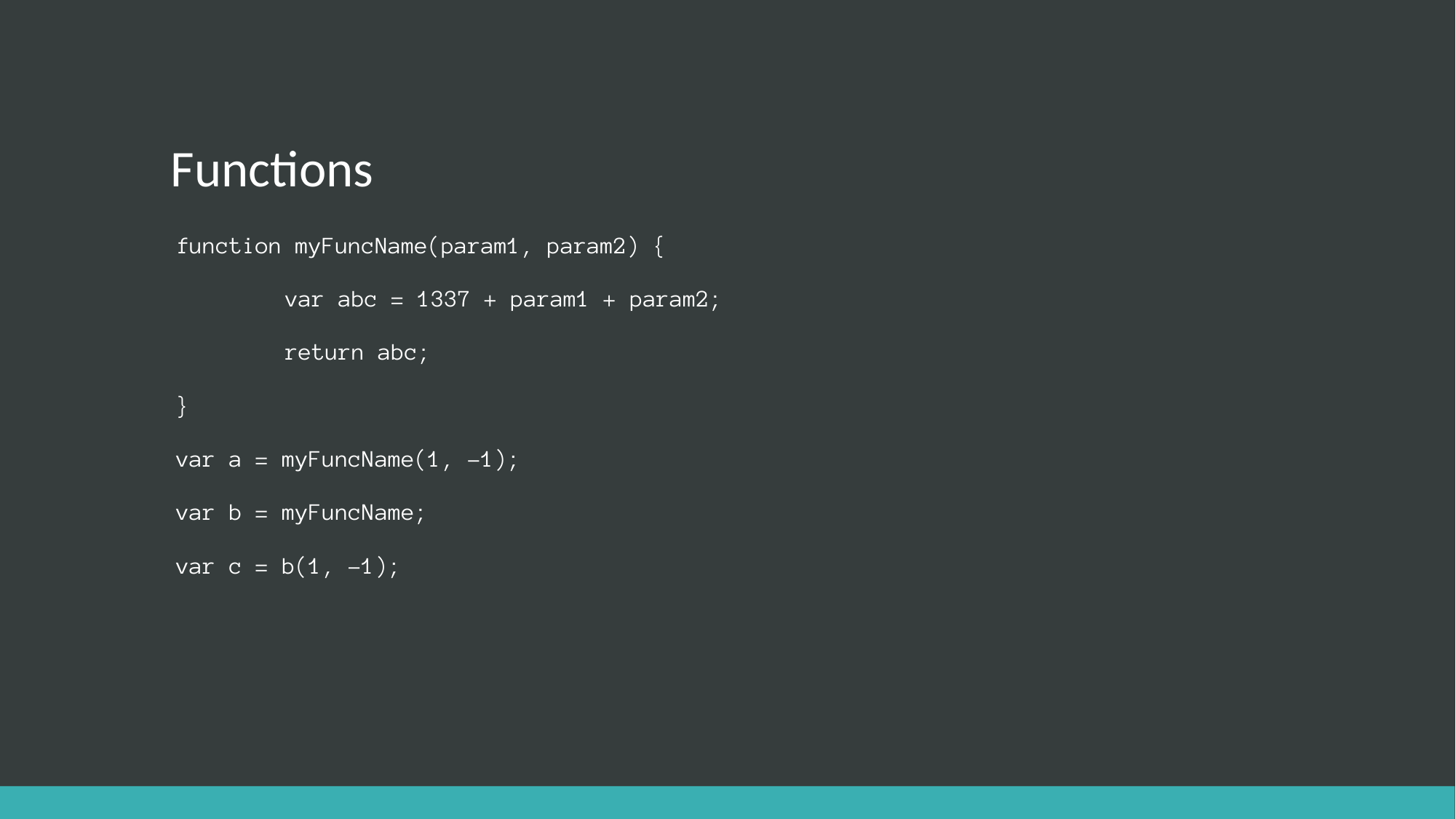

# Functions
function myFuncName(param1, param2) {
	var abc = 1337 + param1 + param2;
	return abc;
}
var a = myFuncName(1, -1);
var b = myFuncName;
var c = b(1, -1);